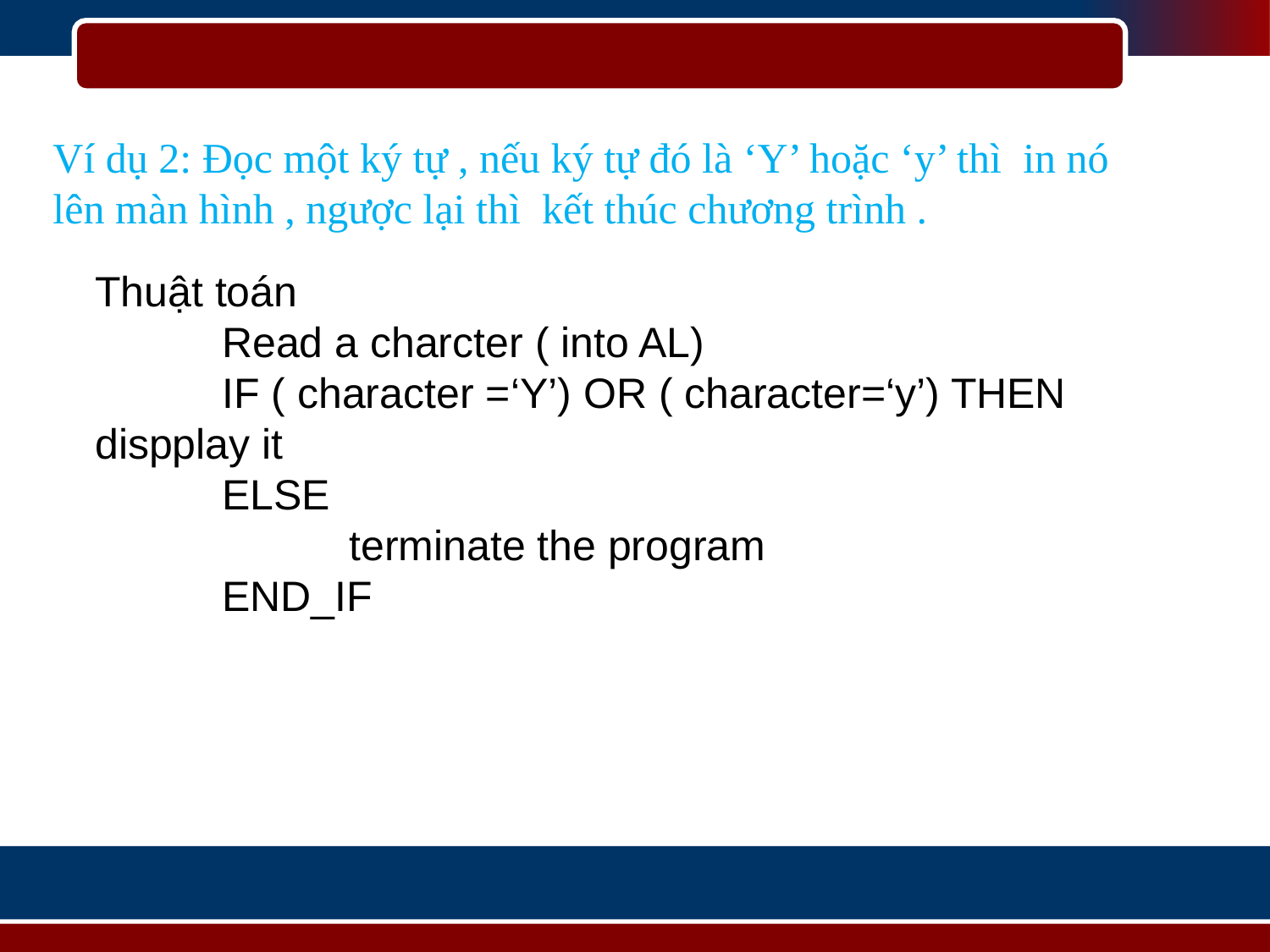

Ví dụ 2: Đọc một ký tự , nếu ký tự đó là ‘Y’ hoặc ‘y’ thì  in nó lên màn hình , ngược lại thì  kết thúc chương trình .
Thuật toán
	Read a charcter ( into AL)
	IF ( character =‘Y’) OR ( character=‘y’) THEN	dispplay it
	ELSE
		terminate the program
	END_IF